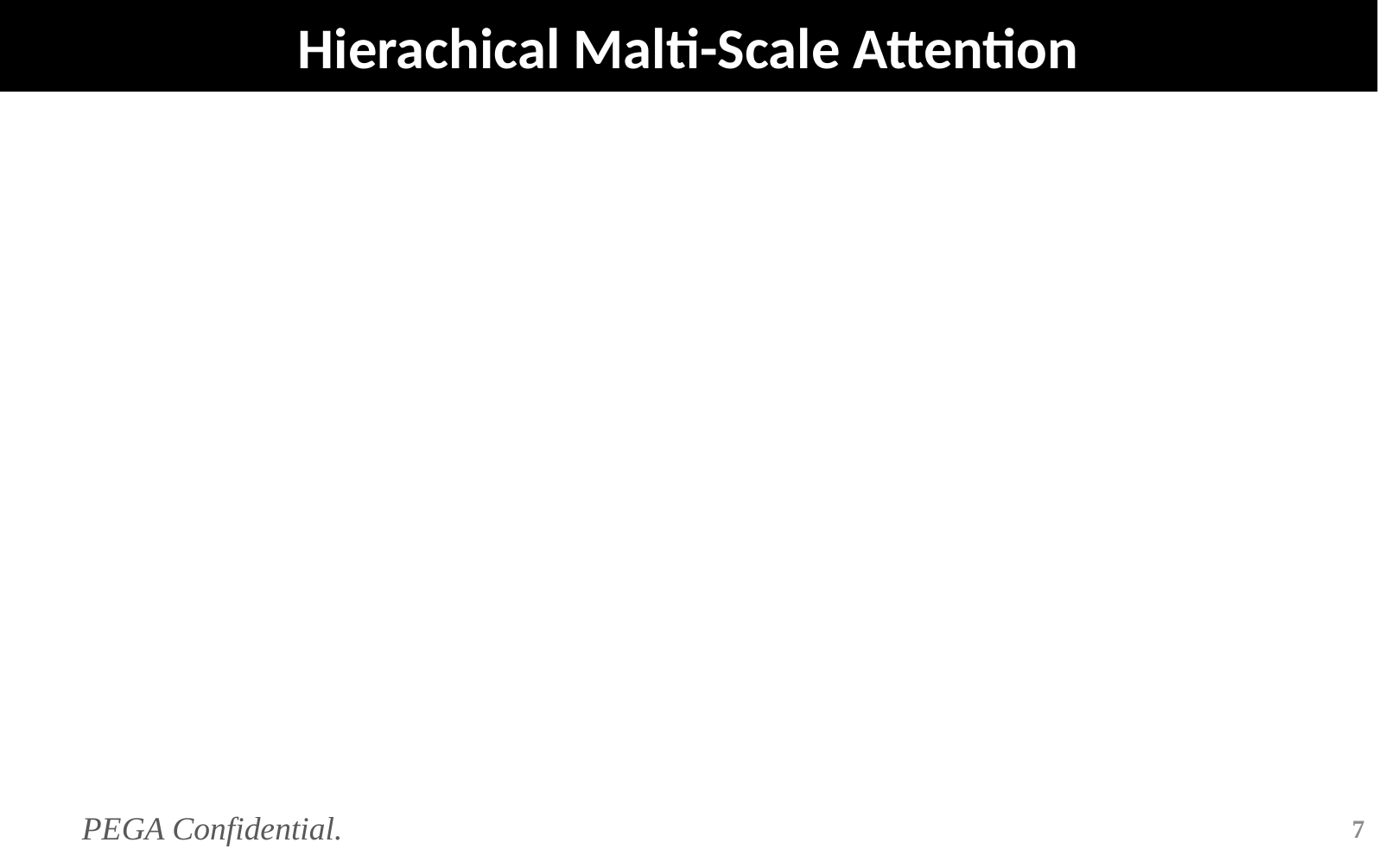

# Hierachical Malti-Scale Attention

| Multi-Scaling | → | Solve class confusion and fine detail |
| --- | --- | --- |
| Attention | → | Softly weight the multi-scale features |
| Hierarchy | → | 4x more memory efficient to train |

PEGA Confidential.
7